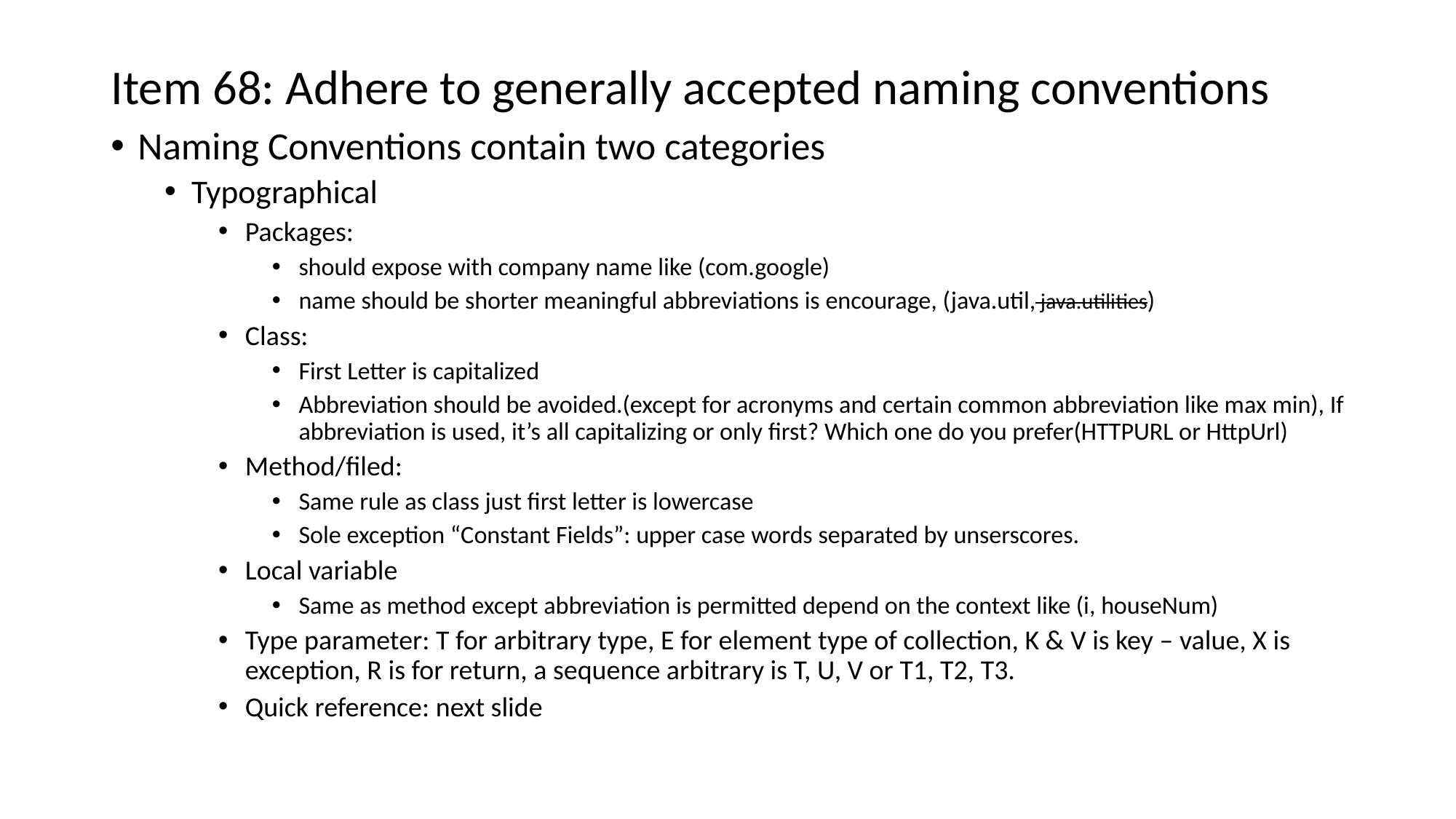

# Item 68: Adhere to generally accepted naming conventions
Naming Conventions contain two categories
Typographical
Packages:
should expose with company name like (com.google)
name should be shorter meaningful abbreviations is encourage, (java.util, java.utilities)
Class:
First Letter is capitalized
Abbreviation should be avoided.(except for acronyms and certain common abbreviation like max min), If abbreviation is used, it’s all capitalizing or only first? Which one do you prefer(HTTPURL or HttpUrl)
Method/filed:
Same rule as class just first letter is lowercase
Sole exception “Constant Fields”: upper case words separated by unserscores.
Local variable
Same as method except abbreviation is permitted depend on the context like (i, houseNum)
Type parameter: T for arbitrary type, E for element type of collection, K & V is key – value, X is exception, R is for return, a sequence arbitrary is T, U, V or T1, T2, T3.
Quick reference: next slide